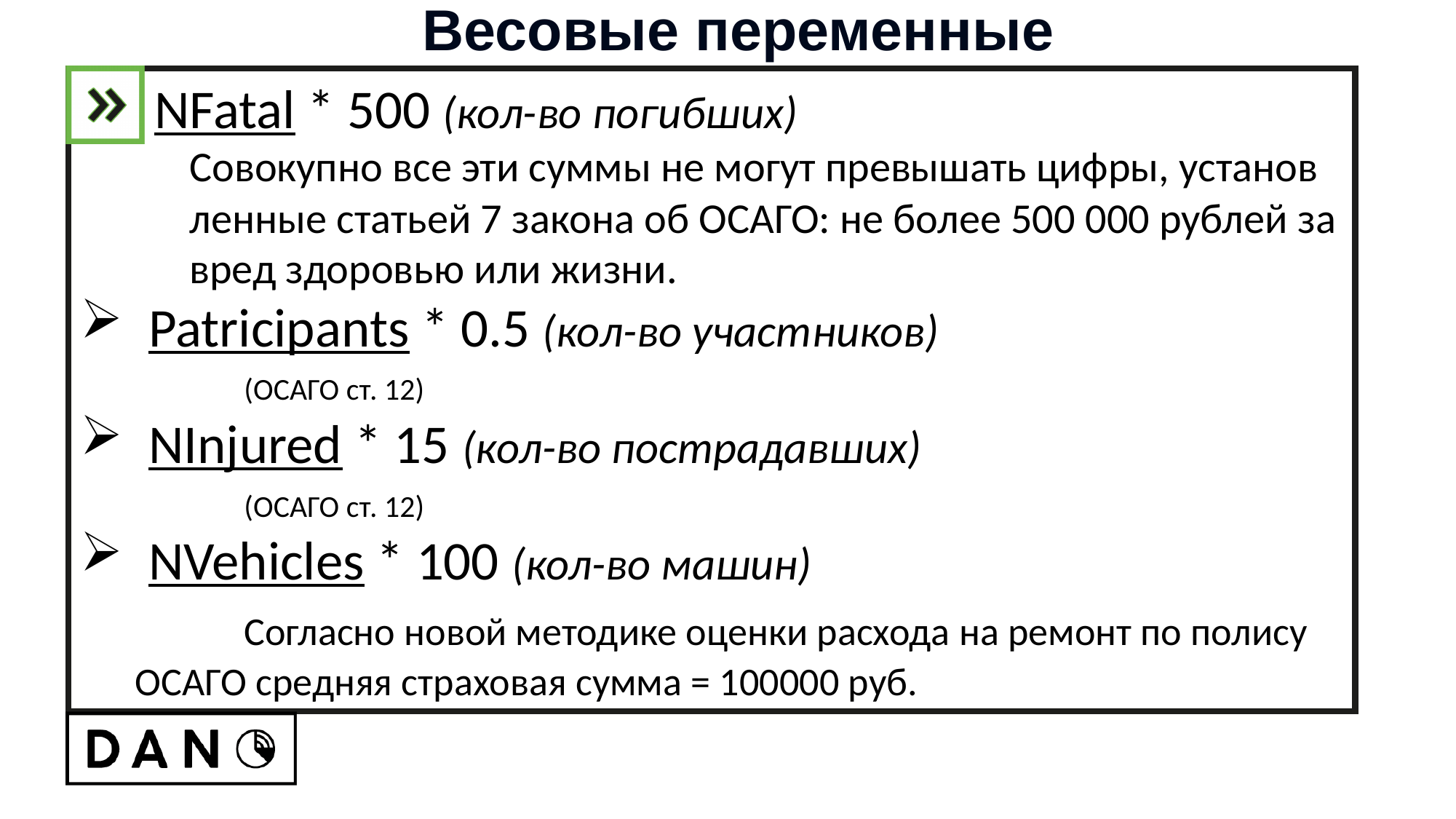

Весовые переменные
      NFatal * 500 (кол-во погибших)
	Совокупно все эти суммы не могут превышать цифры, установ­	ленные статьей 7 закона об ОСАГО: не более 500 000 рублей за 	вред здоровью или жизни.
Patricipants * 0.5 (кол-во участников)
	(ОСАГО ст. 12)
NInjured * 15 (кол-во пострадавших)
	(ОСАГО ст. 12)
NVehicles * 100 (кол-во машин)
	Согласно новой методике оценки расхода на ремонт по полису 	ОСАГО средняя страховая сумма = 100000 руб.